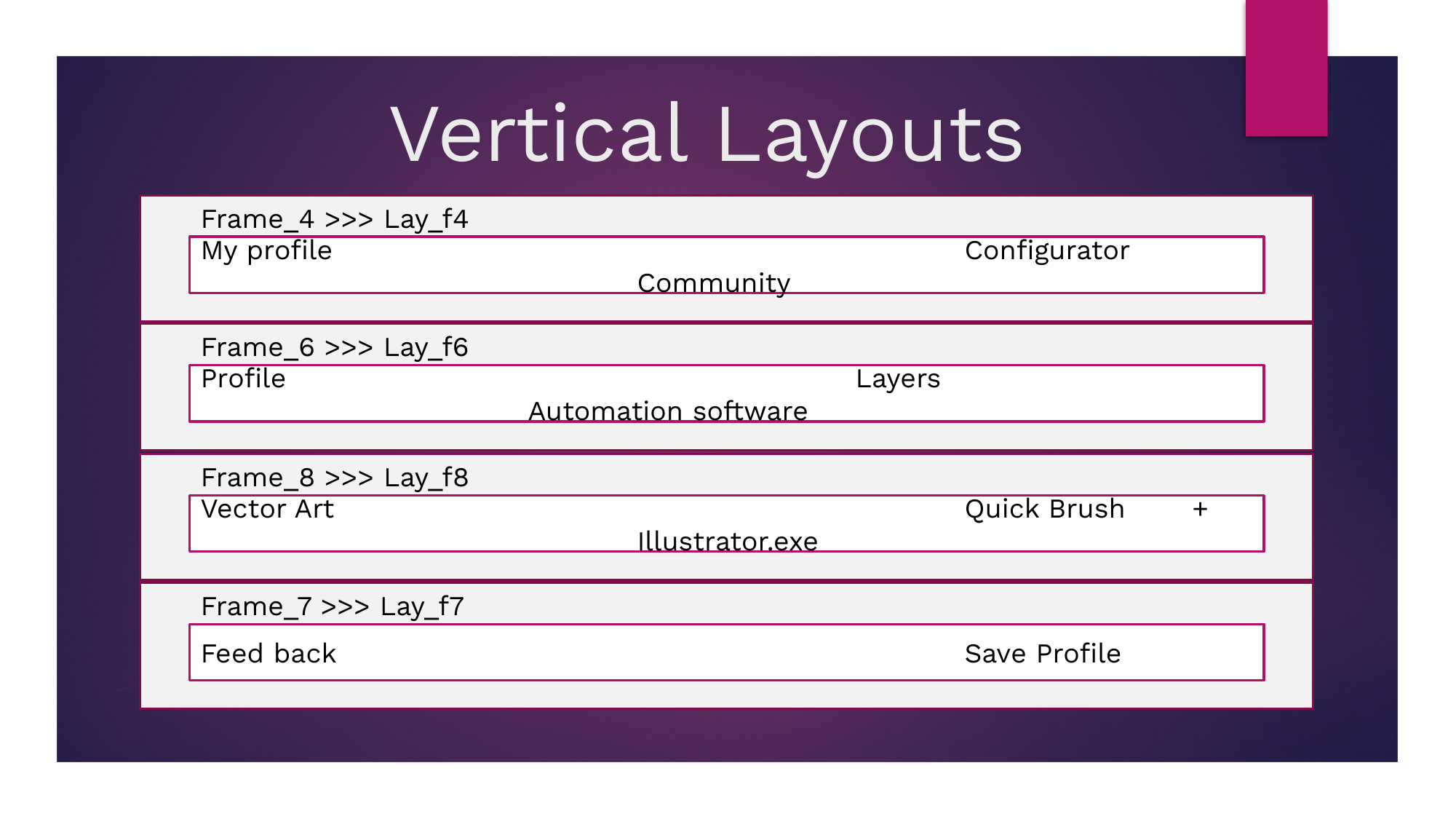

# Vertical Layouts
Frame_4 >>> Lay_f4

My profile						Configurator					Community
Frame_6 >>> Lay_f6

Profile						Layers						Automation software
Frame_8 >>> Lay_f8

Vector Art						Quick Brush	 +				Illustrator.exe
Frame_7 >>> Lay_f7

Feed back						Save Profile